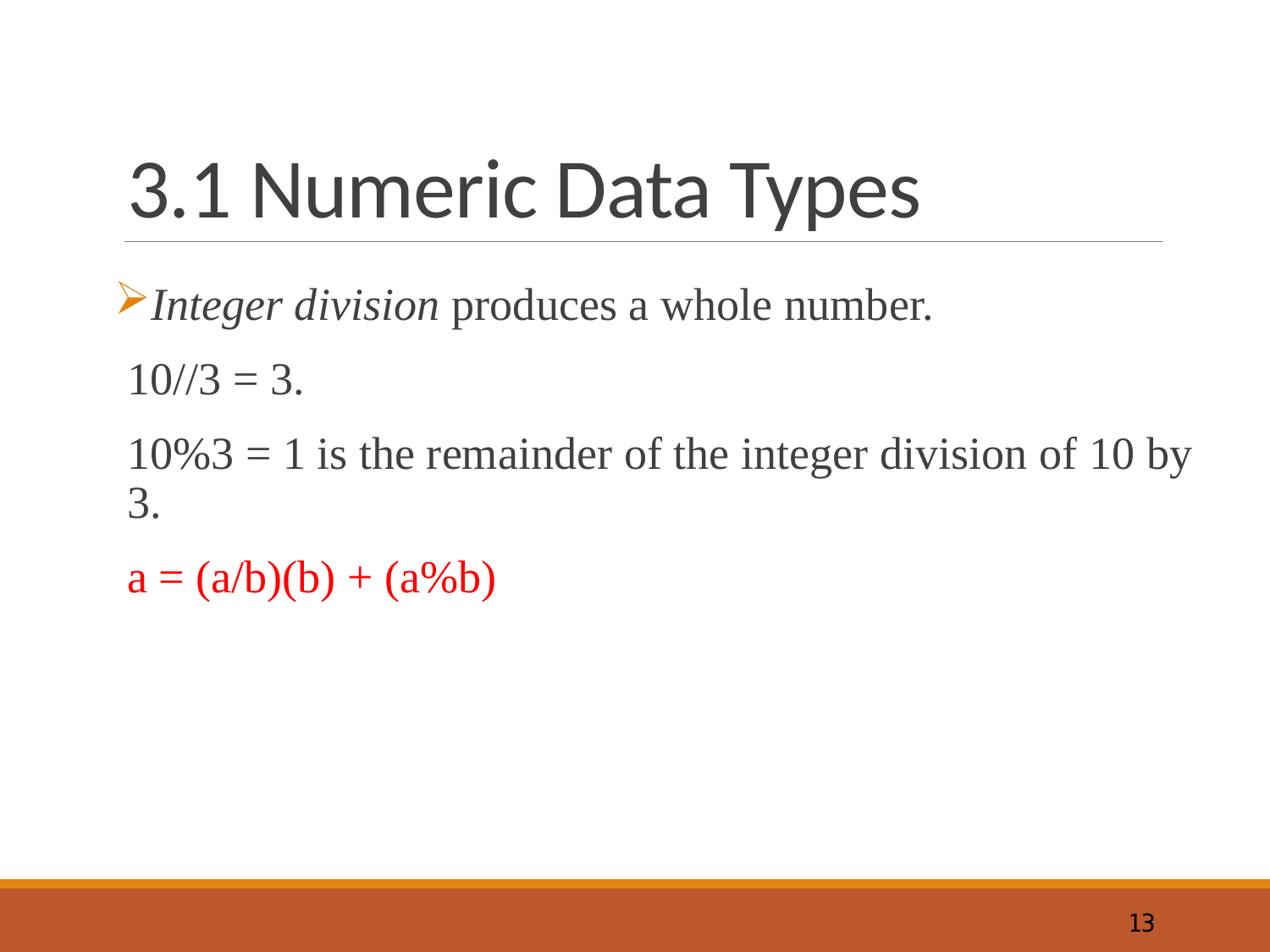

# 3.1 Numeric Data Types
Integer division produces a whole number.
10//3 = 3.
10%3 = 1 is the remainder of the integer division of 10 by 3.
a = (a/b)(b) + (a%b)

13